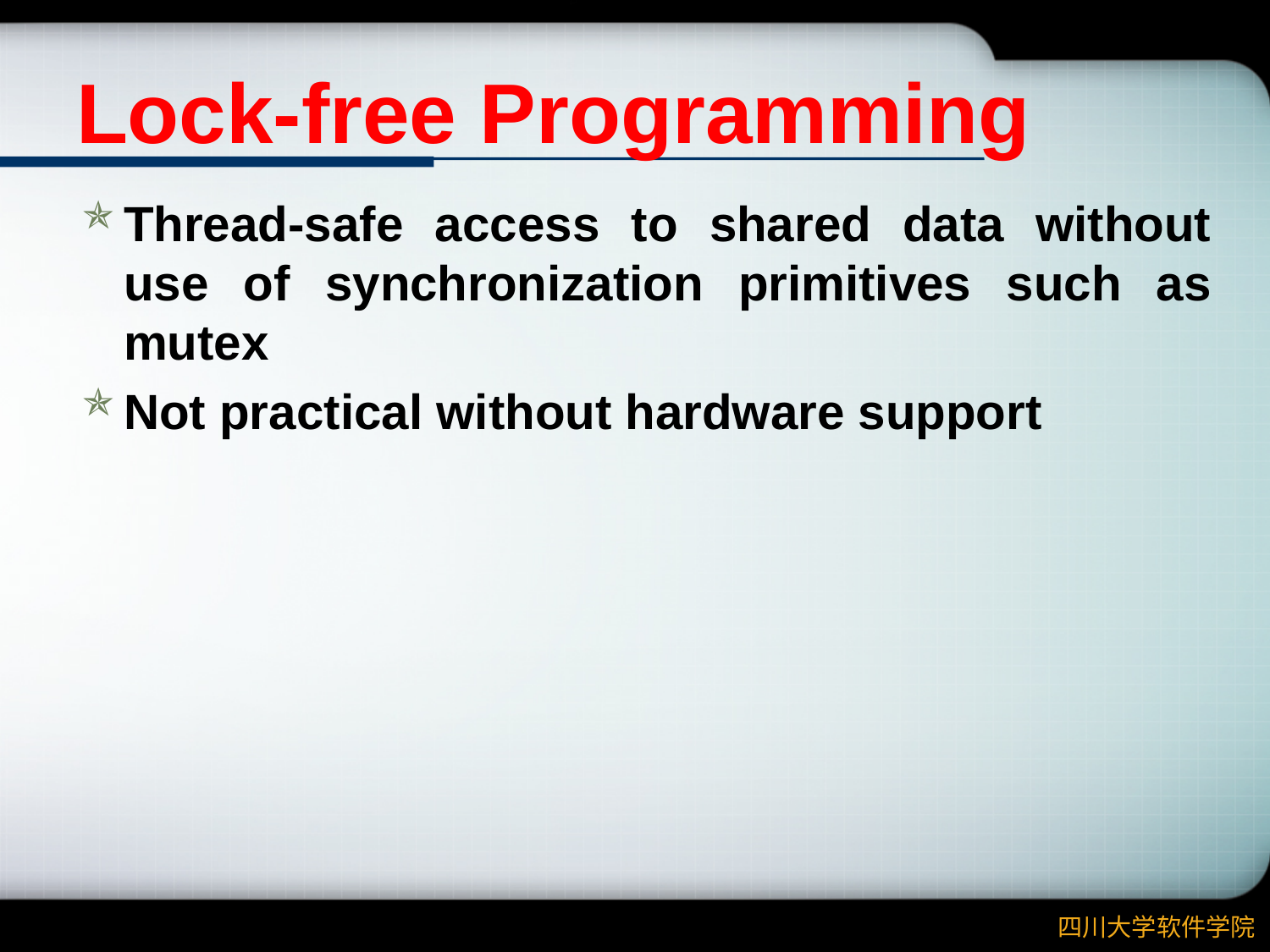

# Lock-free Programming
Thread-safe access to shared data without use of synchronization primitives such as mutex
Not practical without hardware support